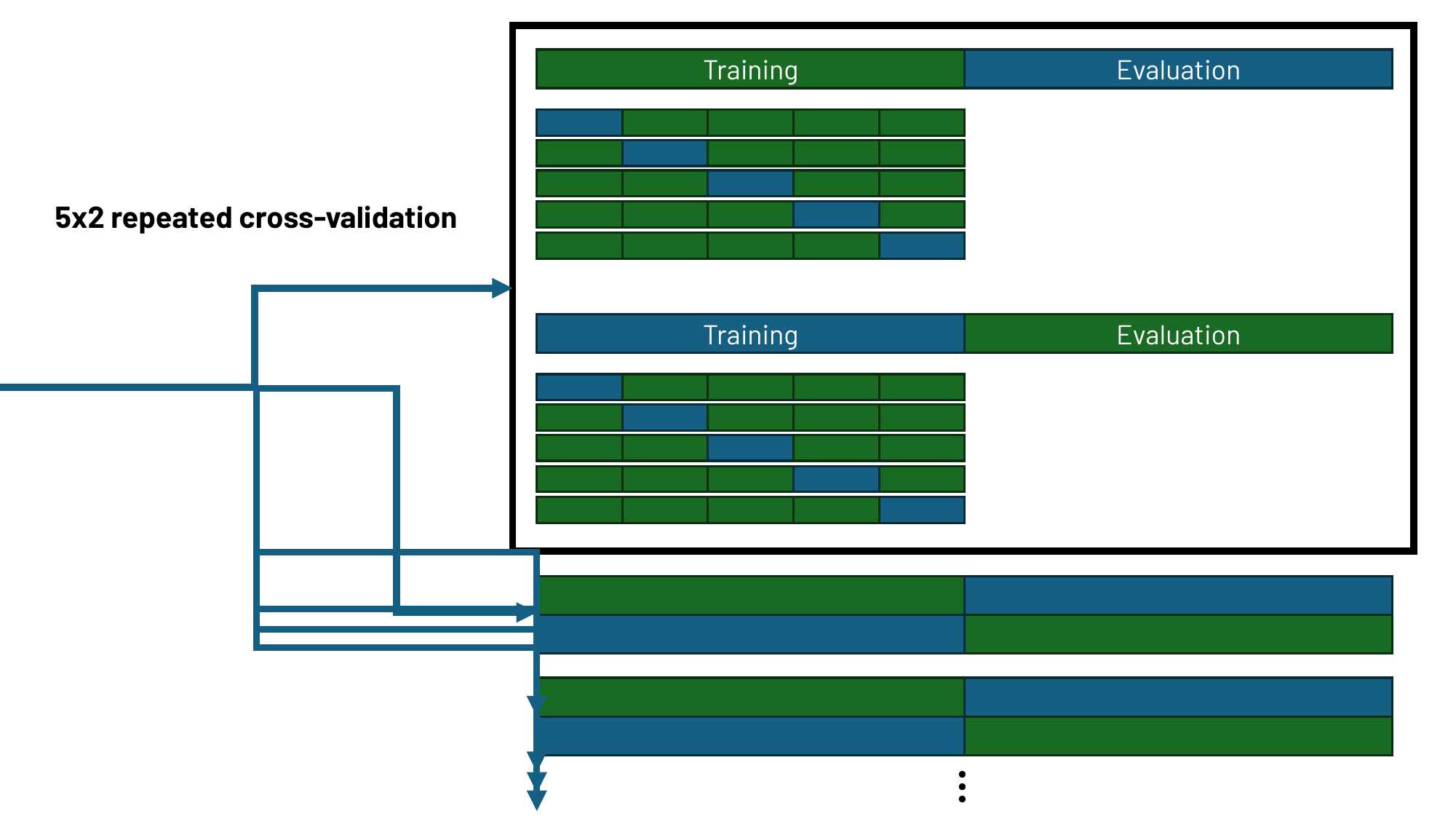

Training
Evaluation

5x2 repeated cross-validation
Training
Evaluation

…